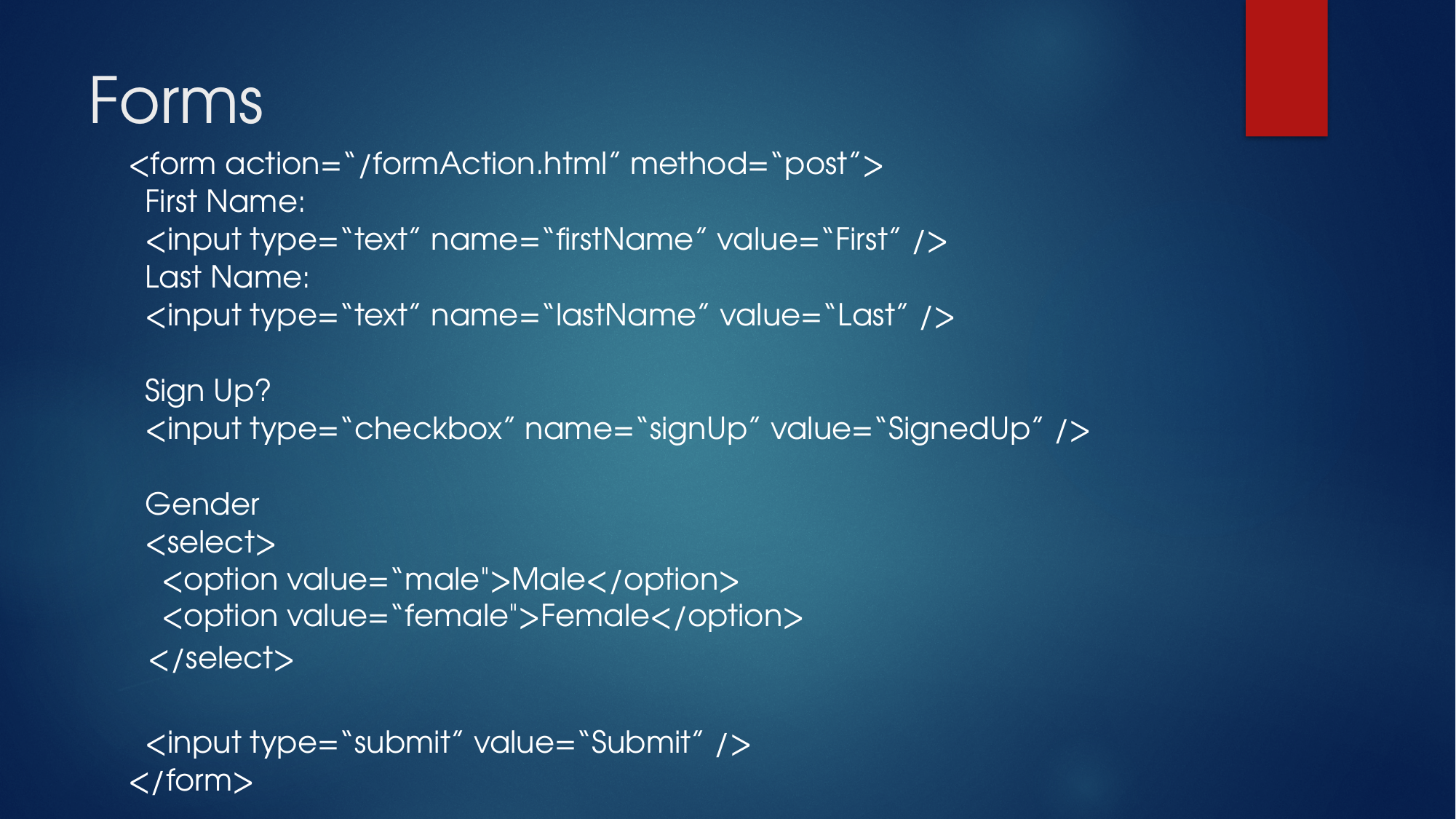

# Forms
<form action=“/formAction.html” method=“post”>
  First Name:
  <input type=“text” name=“firstName” value=“First” />
  Last Name:
  <input type=“text” name=“lastName” value=“Last” />

  Sign Up?
  <input type=“checkbox” name=“signUp” value=“SignedUp” />

  Gender
  <select>
    <option value=“male">Male</option>
    <option value=“female">Female</option>
  </select>

  <input type=“submit” value=“Submit” />
</form>